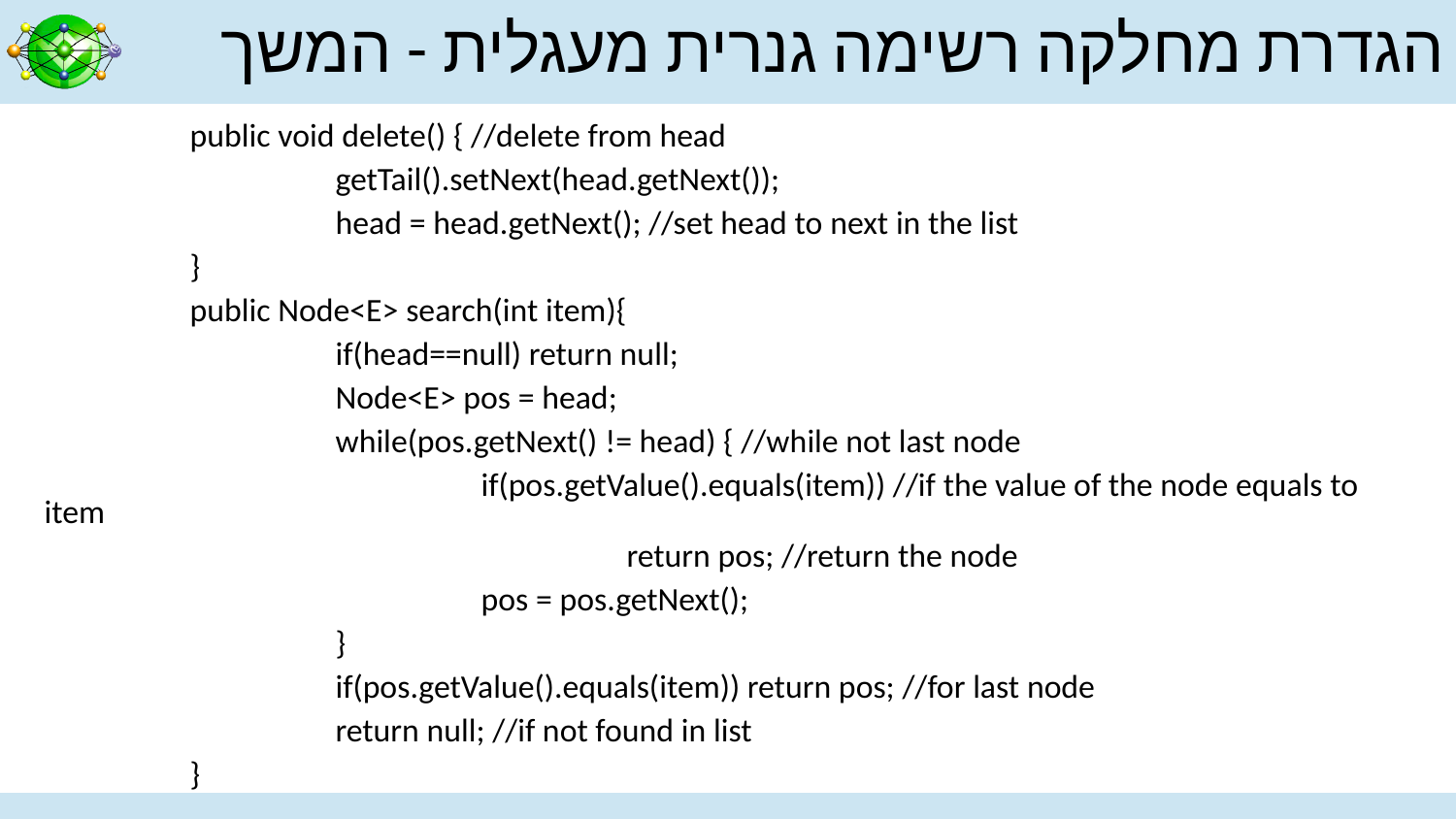

# הגדרת מחלקה רשימה גנרית מעגלית - המשך
	public void delete() { //delete from head
		getTail().setNext(head.getNext());
		head = head.getNext(); //set head to next in the list
	}
	public Node<E> search(int item){
		if(head==null) return null;
		Node<E> pos = head;
		while(pos.getNext() != head) { //while not last node
			if(pos.getValue().equals(item)) //if the value of the node equals to item
				return pos; //return the node
			pos = pos.getNext();
		}
		if(pos.getValue().equals(item)) return pos; //for last node
		return null; //if not found in list
	}